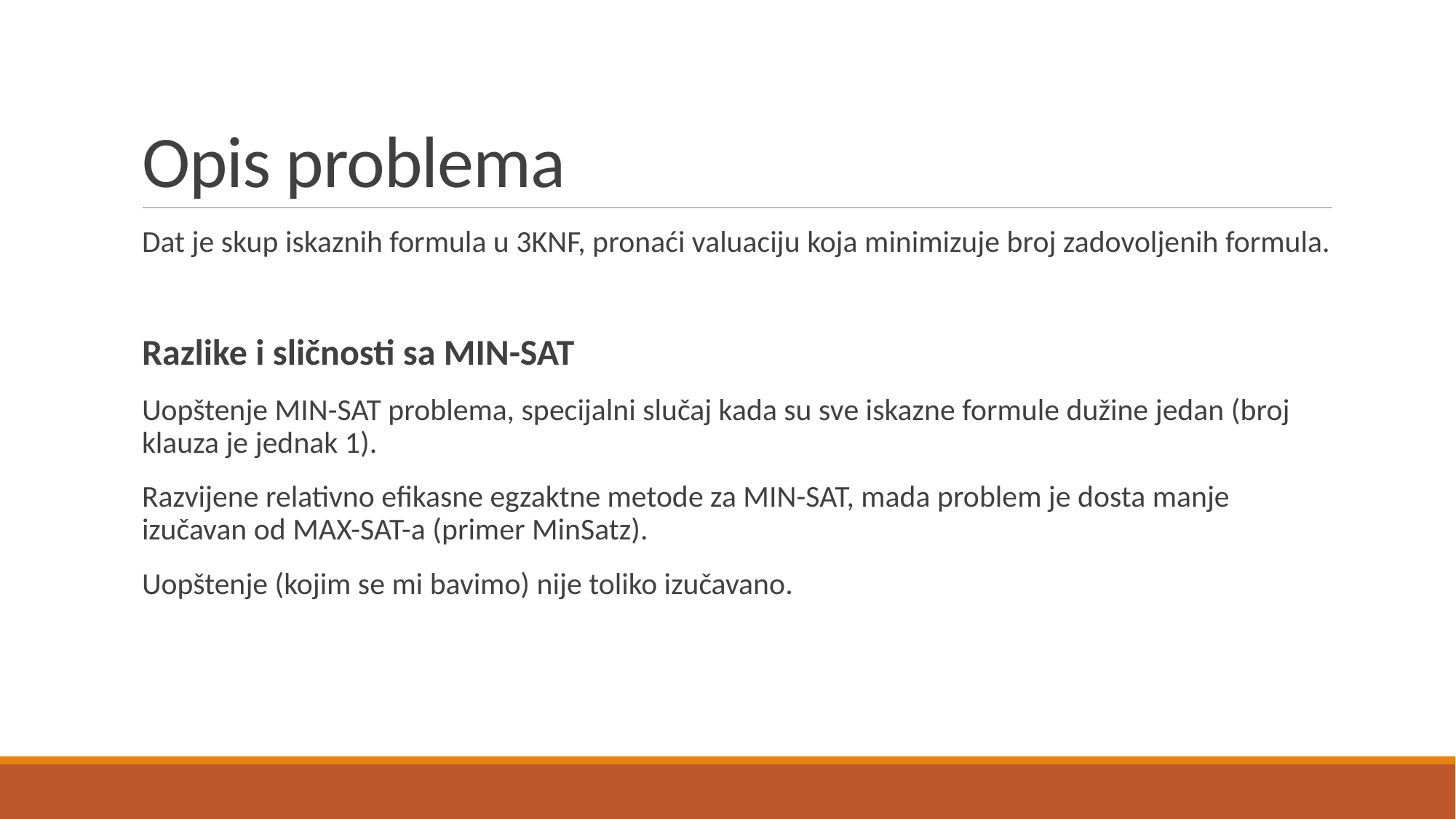

# Opis problema
Dat je skup iskaznih formula u 3KNF, pronaći valuaciju koja minimizuje broj zadovoljenih formula.

Razlike i sličnosti sa MIN-SAT
Uopštenje MIN-SAT problema, specijalni slučaj kada su sve iskazne formule dužine jedan (broj klauza je jednak 1).
Razvijene relativno efikasne egzaktne metode za MIN-SAT, mada problem je dosta manje izučavan od MAX-SAT-a (primer MinSatz).
Uopštenje (kojim se mi bavimo) nije toliko izučavano.